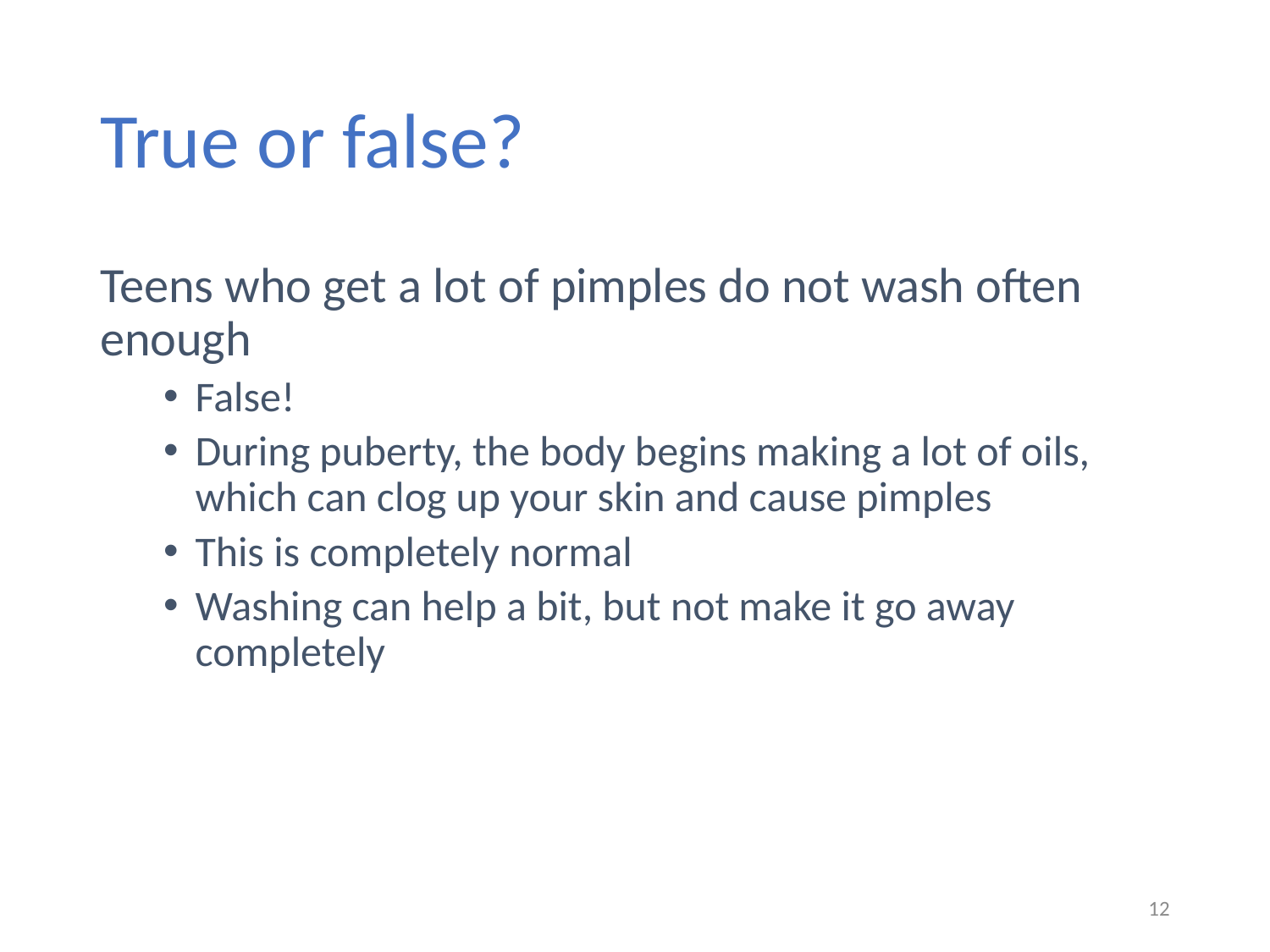

# True or false?
Teens who get a lot of pimples do not wash often enough
False!
During puberty, the body begins making a lot of oils, which can clog up your skin and cause pimples
This is completely normal
Washing can help a bit, but not make it go away completely
12